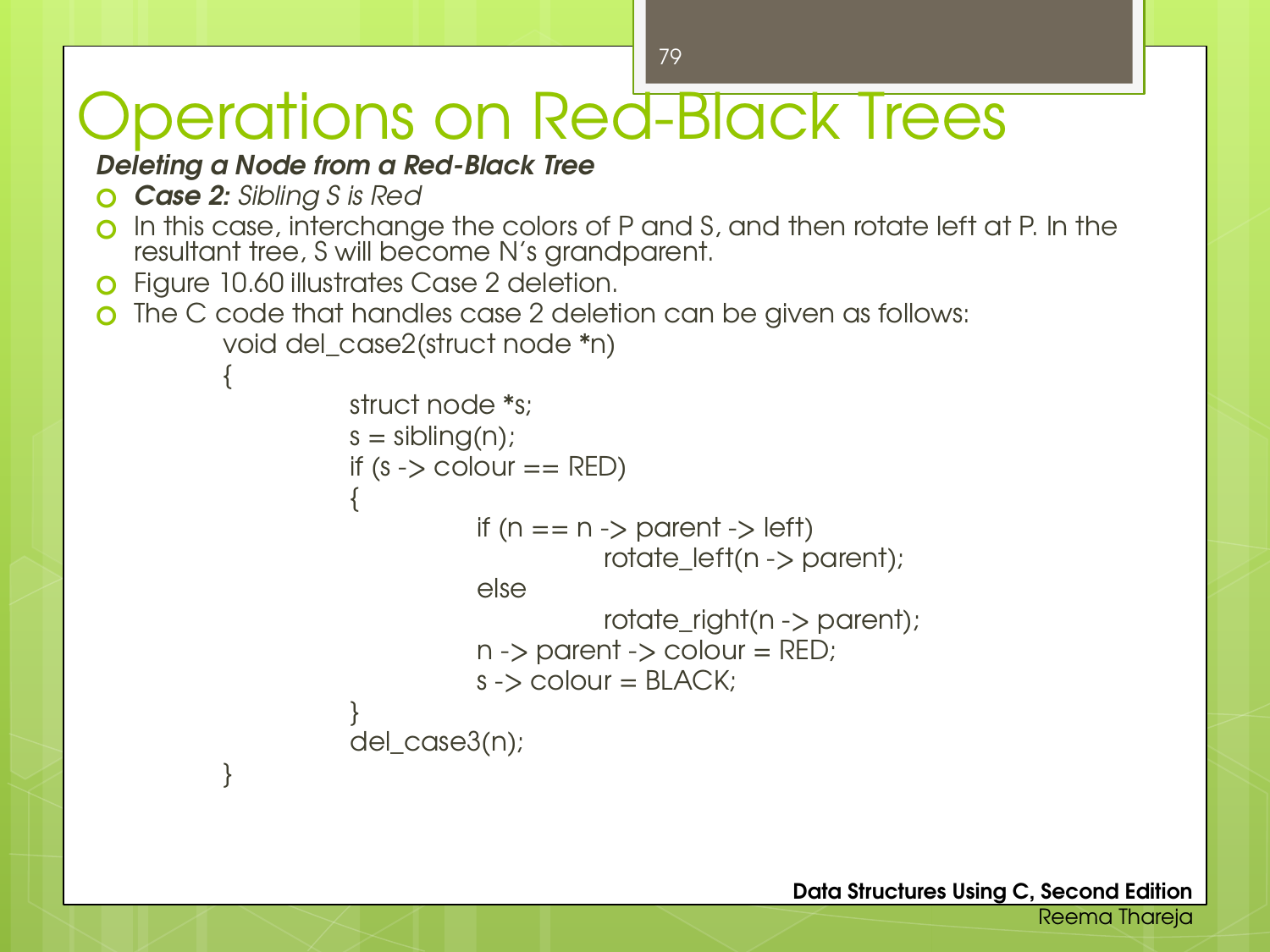

79
# Operations on Red-Black Trees
Deleting a Node from a Red-Black Tree
Case 2: Sibling S is Red
In this case, interchange the colors of P and S, and then rotate left at P. In the resultant tree, S will become N’s grandparent.
Figure 10.60 illustrates Case 2 deletion.
The C code that handles case 2 deletion can be given as follows:
	void del_case2(struct node *n)
	{
		struct node *s;
		s = sibling(n);
		if (s -> colour == RED)
		{
			if (n == n -> parent -> left)
				rotate_left(n -> parent);
			else
				rotate_right(n -> parent);
			n -> parent -> colour = RED;
			s -> colour = BLACK;
		}
		del_case3(n);
	}
Data Structures Using C, Second Edition
Reema Thareja